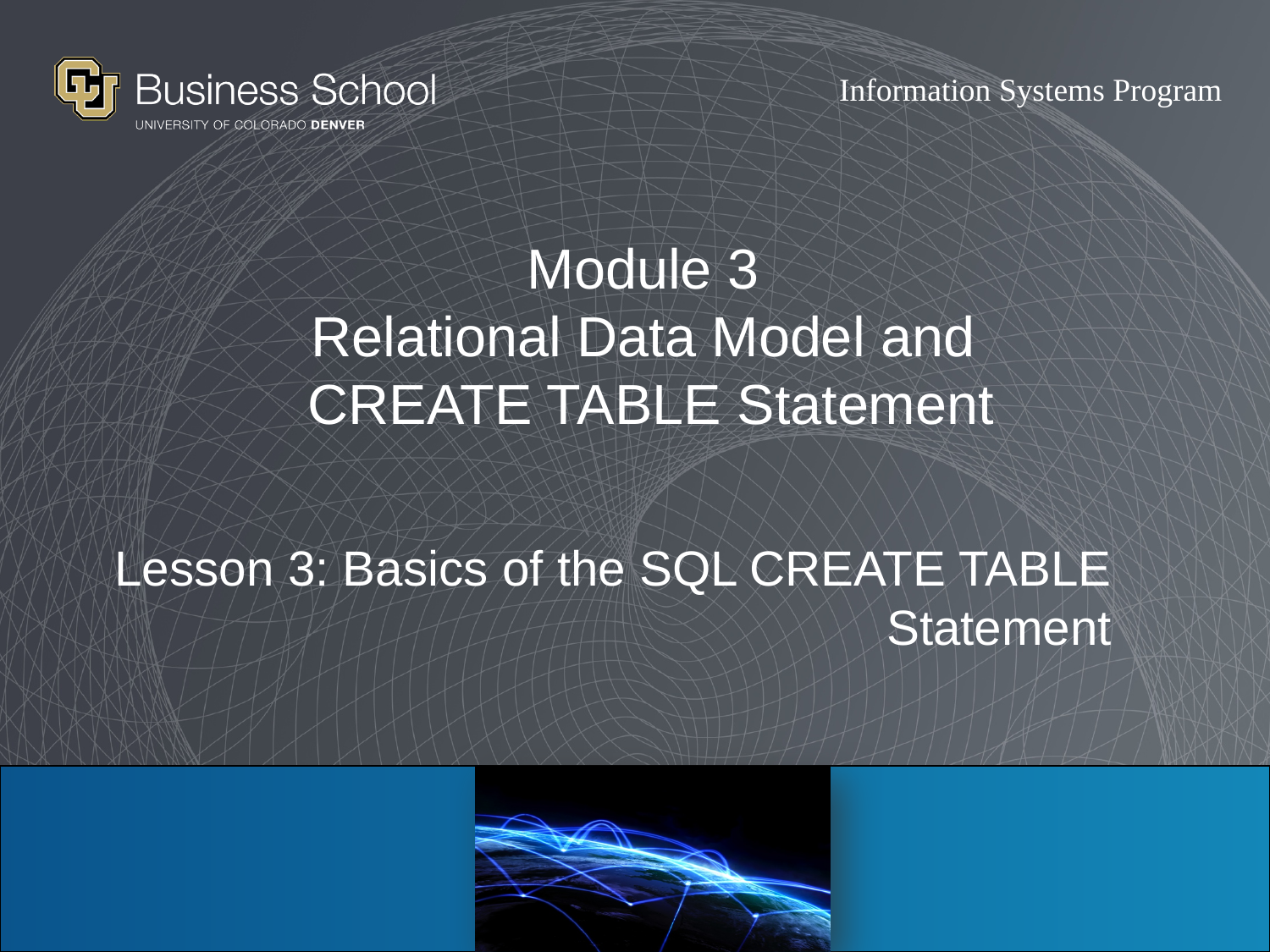

# Module 3 Relational Data Model and CREATE TABLE Statement
Lesson 3: Basics of the SQL CREATE TABLE Statement